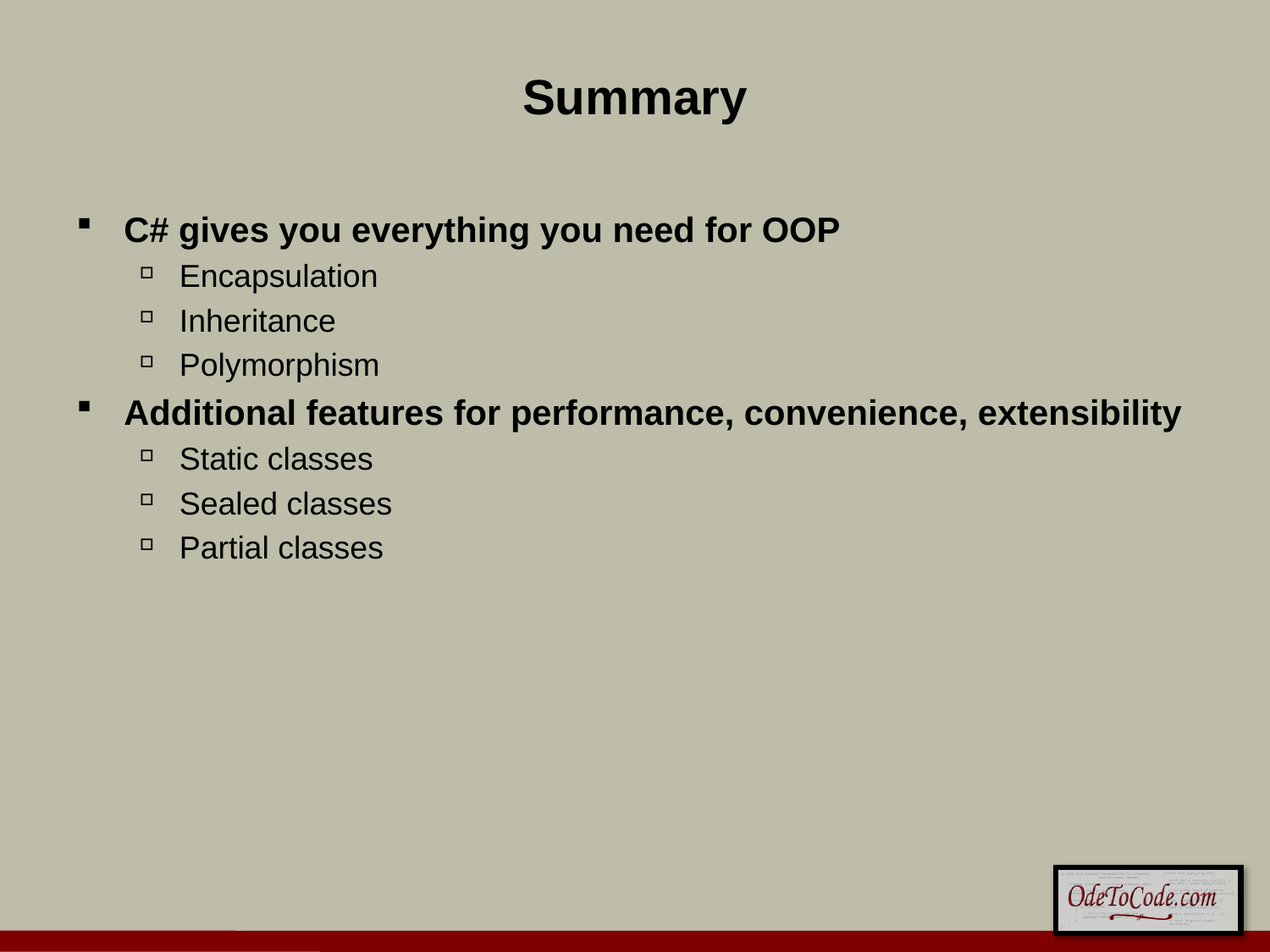

# Summary
C# gives you everything you need for OOP
Encapsulation
Inheritance
Polymorphism
Additional features for performance, convenience, extensibility
Static classes
Sealed classes
Partial classes